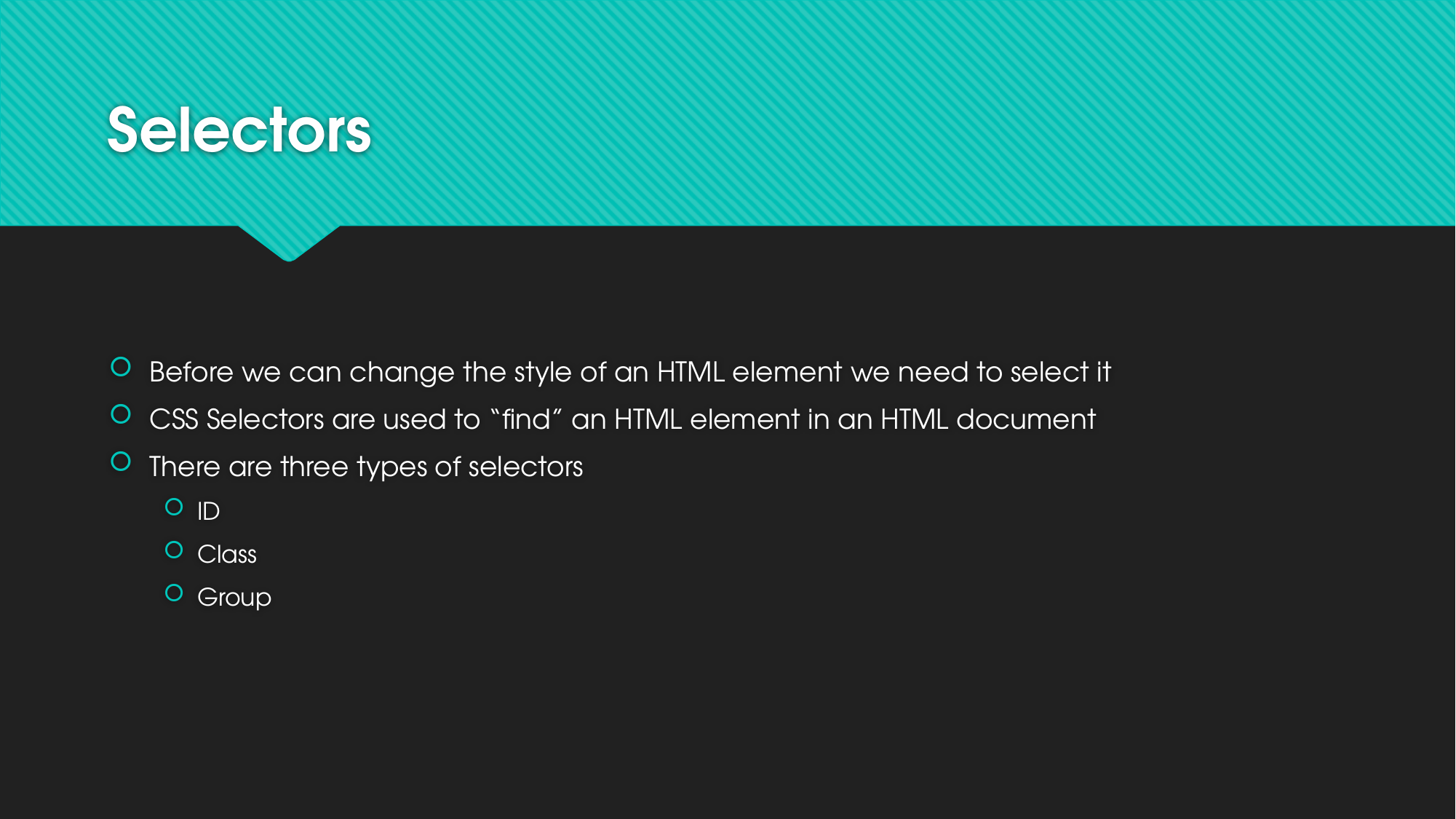

# Selectors
Before we can change the style of an HTML element we need to select it
CSS Selectors are used to “find” an HTML element in an HTML document
There are three types of selectors
ID
Class
Group